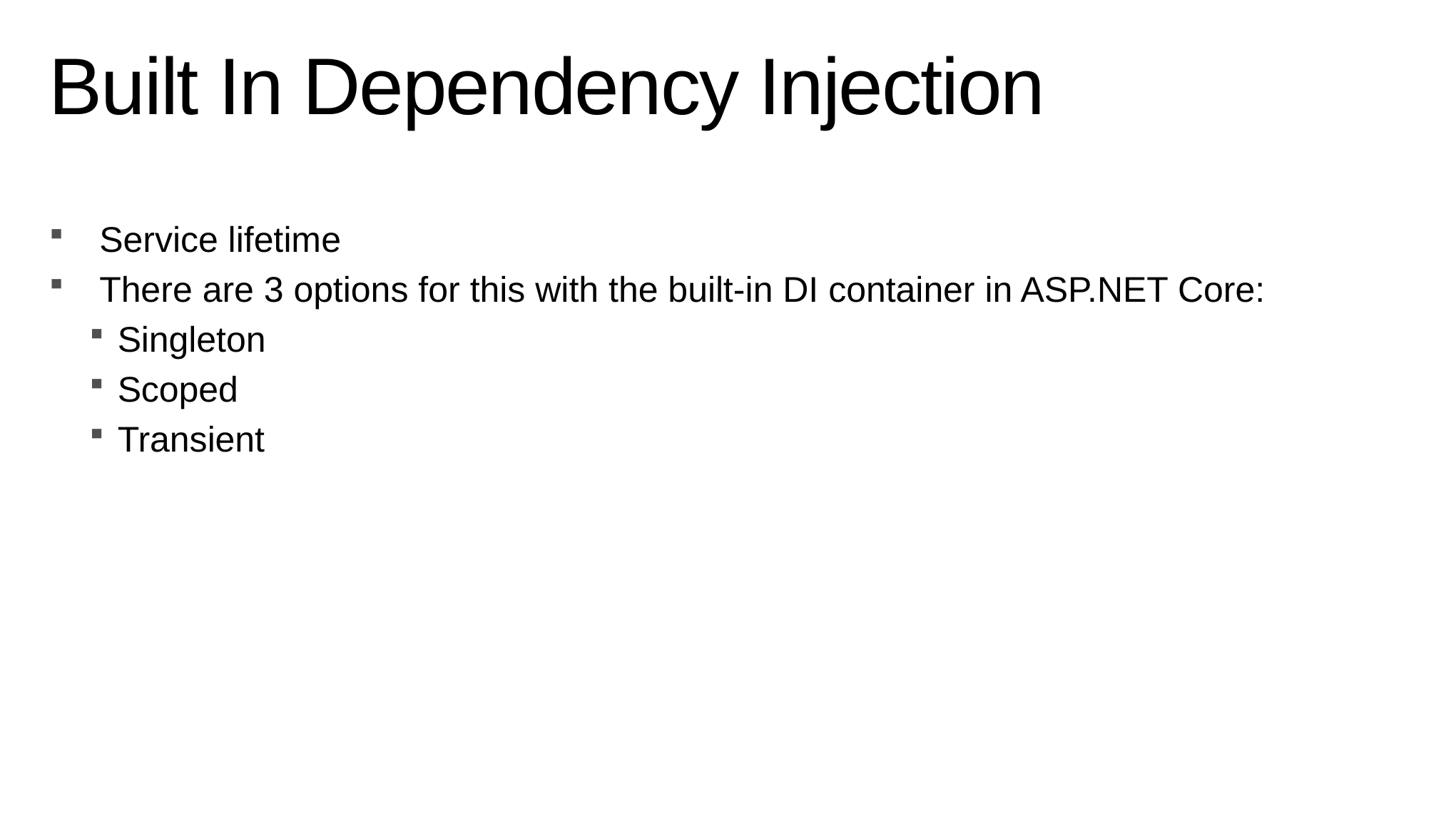

# Built In Dependency Injection

 Service lifetime
 There are 3 options for this with the built-in DI container in ASP.NET Core:
Singleton
Scoped
Transient